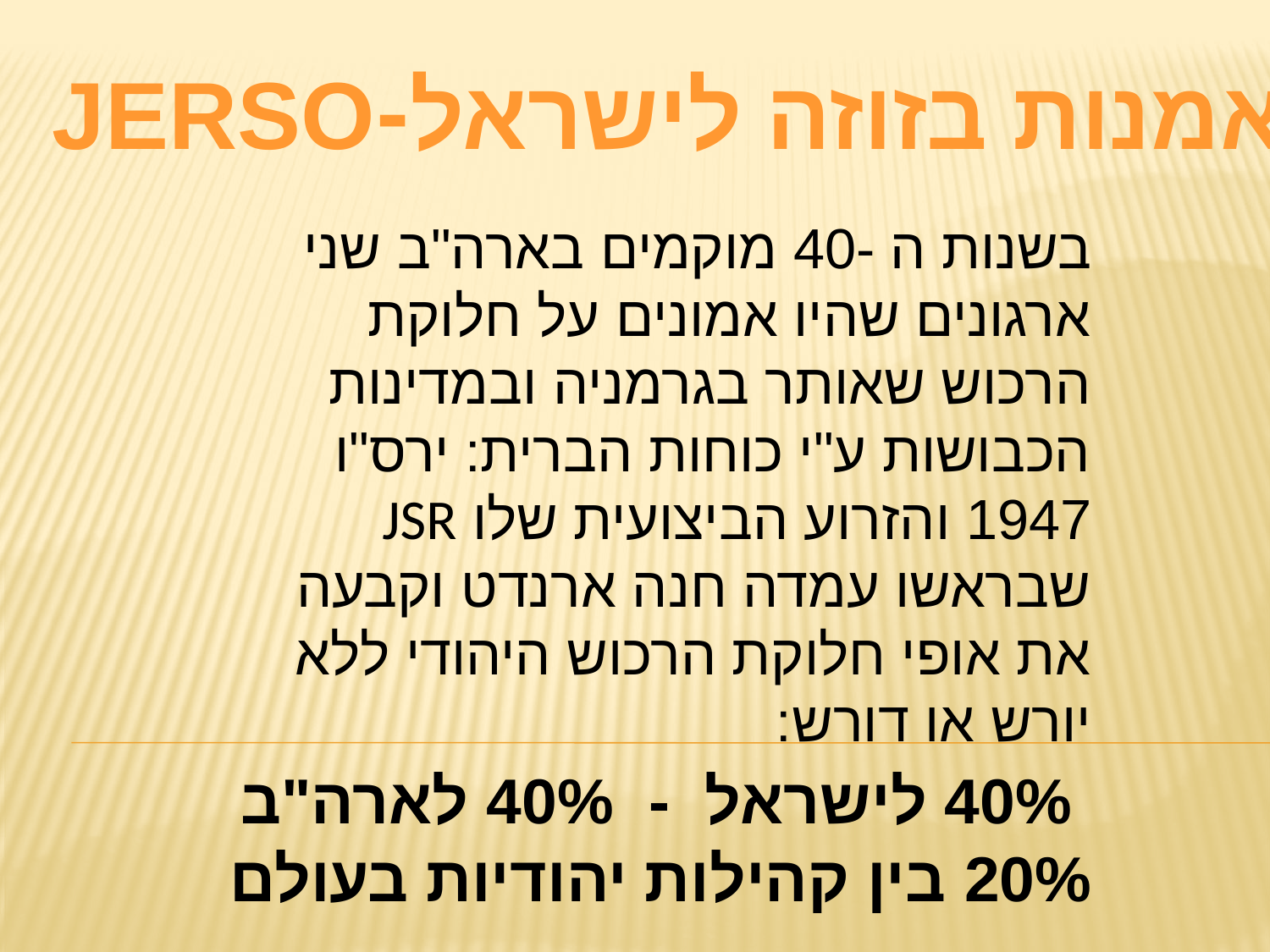

אמנות בזוזה לישראל-JERSO
בשנות ה -40 מוקמים בארה"ב שני ארגונים שהיו אמונים על חלוקת הרכוש שאותר בגרמניה ובמדינות הכבושות ע"י כוחות הברית: ירס"ו 1947 והזרוע הביצועית שלו JSR שבראשו עמדה חנה ארנדט וקבעה את אופי חלוקת הרכוש היהודי ללא יורש או דורש:
 40% לישראל  -  40% לארה"ב
20% בין קהילות יהודיות בעולם